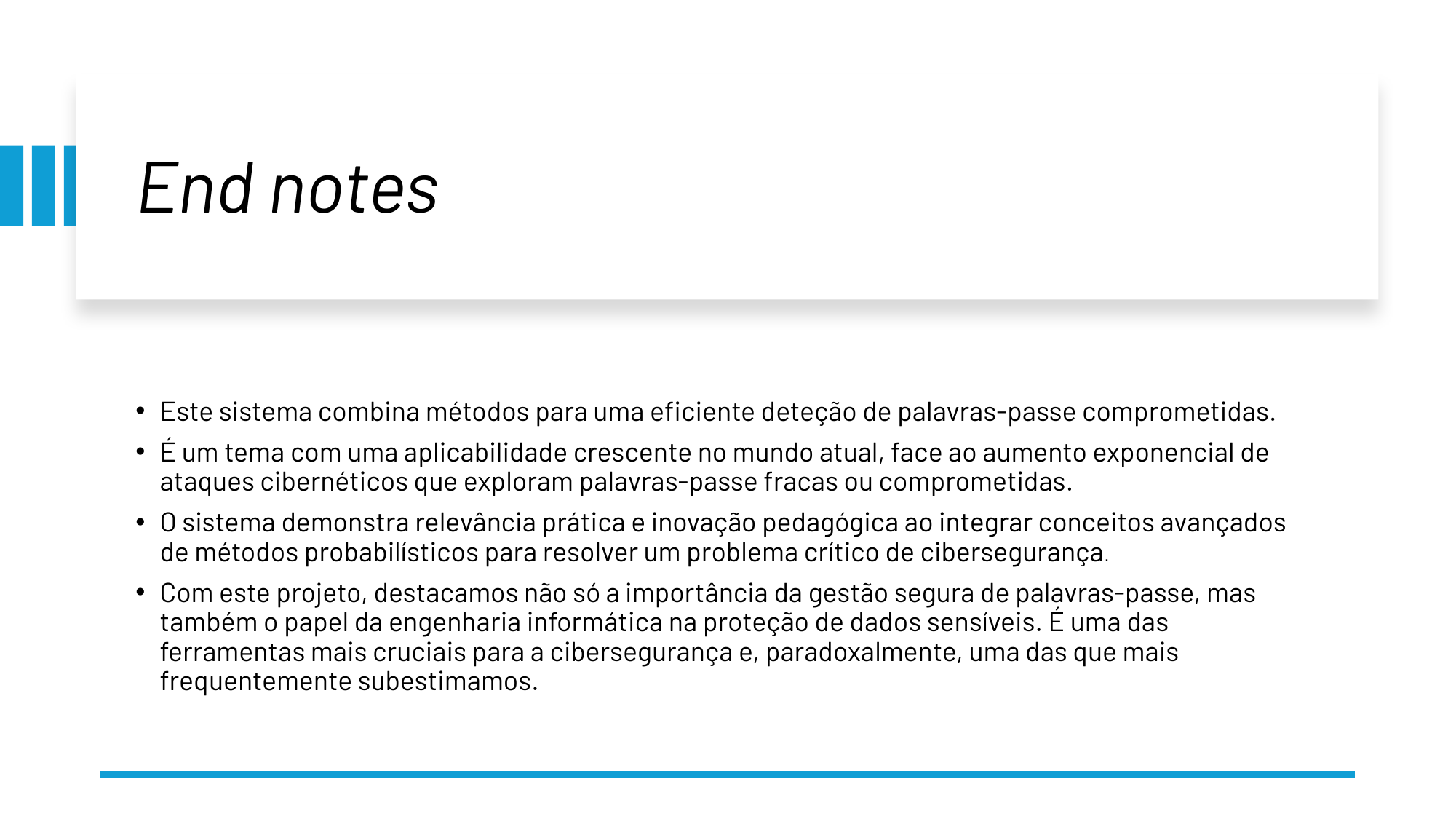

# End notes

Este sistema combina métodos para uma eficiente deteção de palavras-passe comprometidas.
É um tema com uma aplicabilidade crescente no mundo atual, face ao aumento exponencial de ataques cibernéticos que exploram palavras-passe fracas ou comprometidas.
O sistema demonstra relevância prática e inovação pedagógica ao integrar conceitos avançados de métodos probabilísticos para resolver um problema crítico de cibersegurança.
Com este projeto, destacamos não só a importância da gestão segura de palavras-passe, mas também o papel da engenharia informática na proteção de dados sensíveis. É uma das ferramentas mais cruciais para a cibersegurança e, paradoxalmente, uma das que mais frequentemente subestimamos.